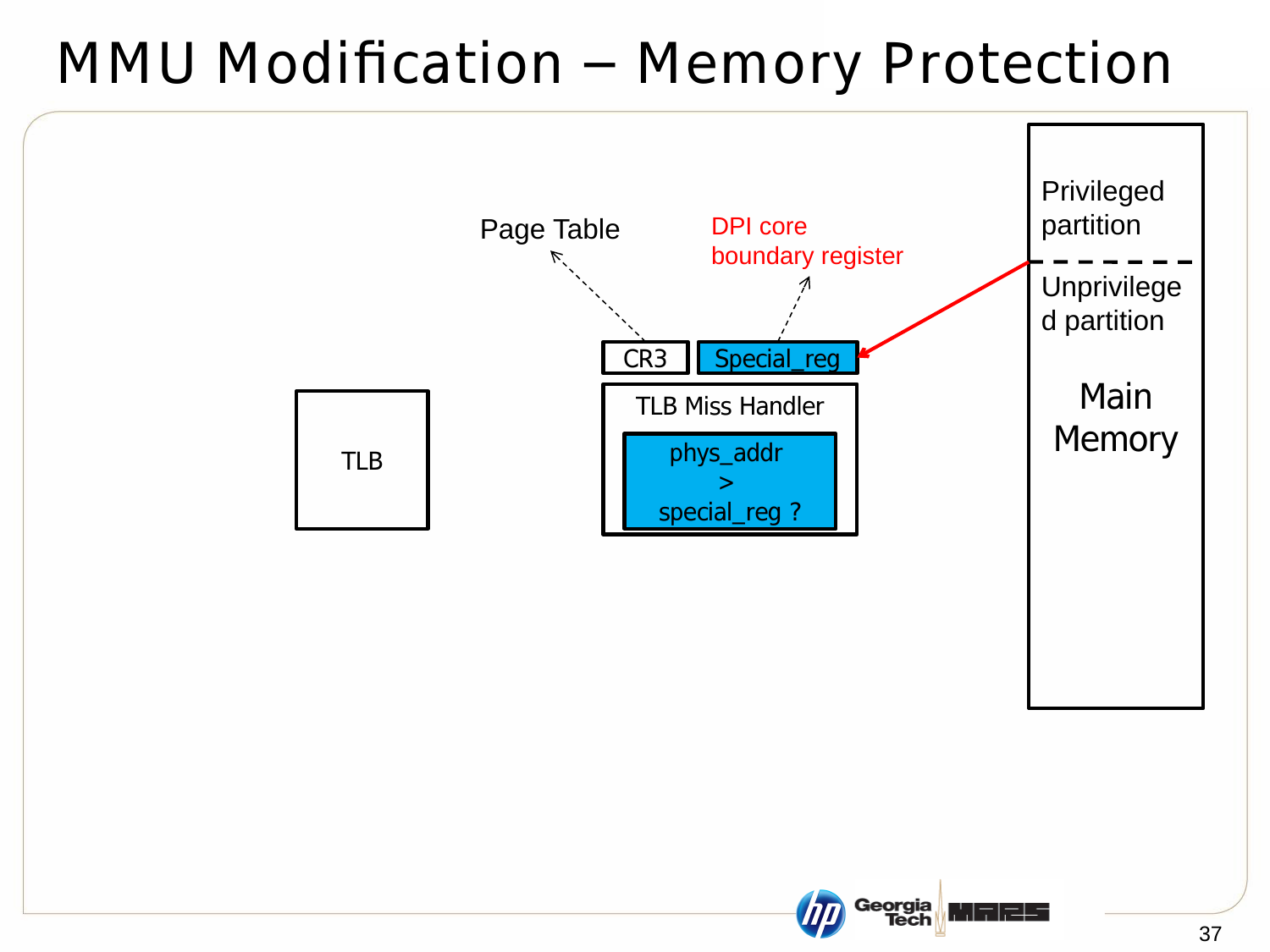

# MMU Modification – Memory Protection
Main Memory
Privileged partition
Page Table
DPI core boundary register
Unprivileged partition
CR3
Special_reg
TLB Miss Handler
TLB
phys_addr
>
special_reg ?